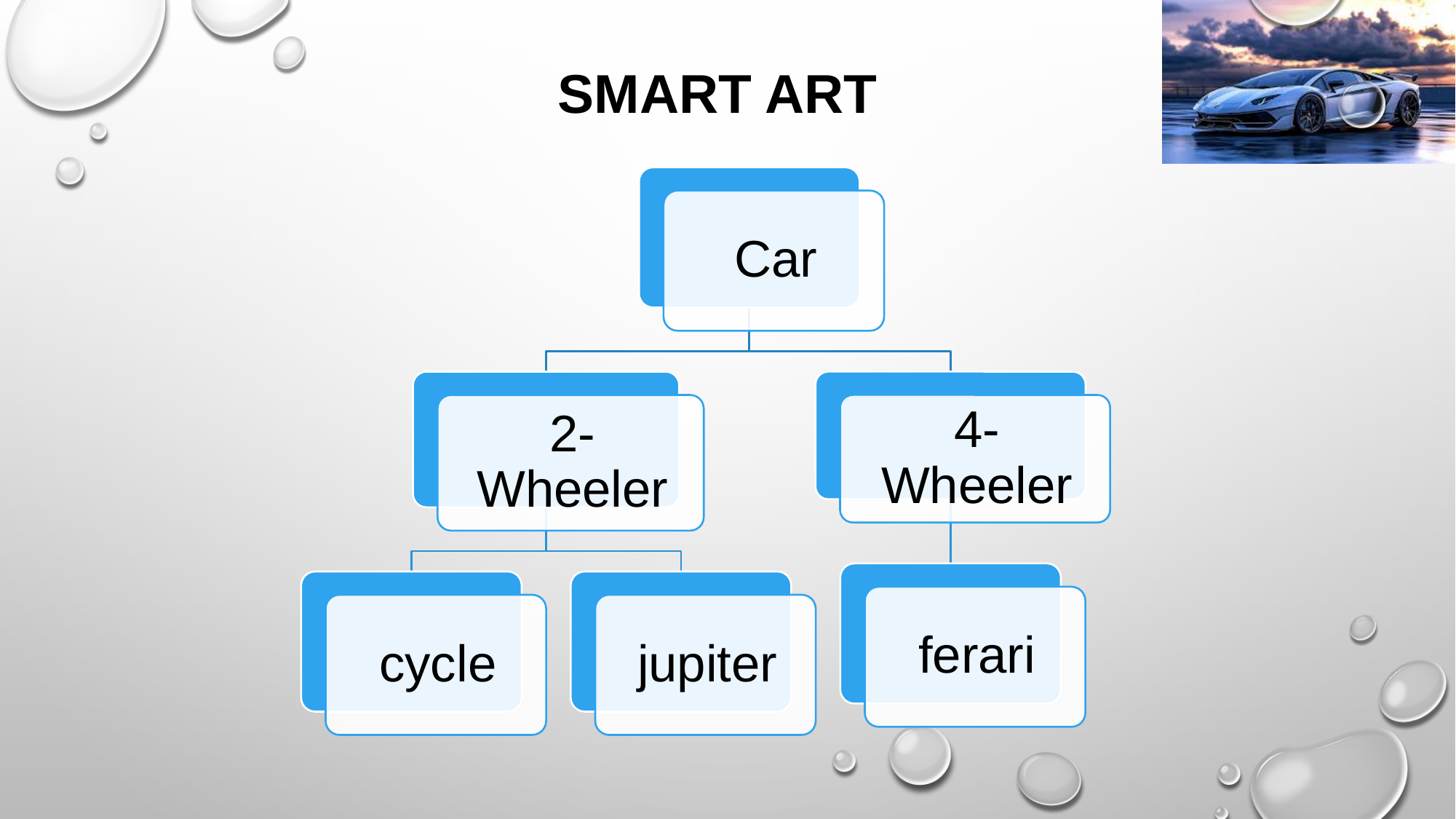

# Smart Art
Car
2-Wheeler
cycle
jupiter
4-Wheeler
ferari